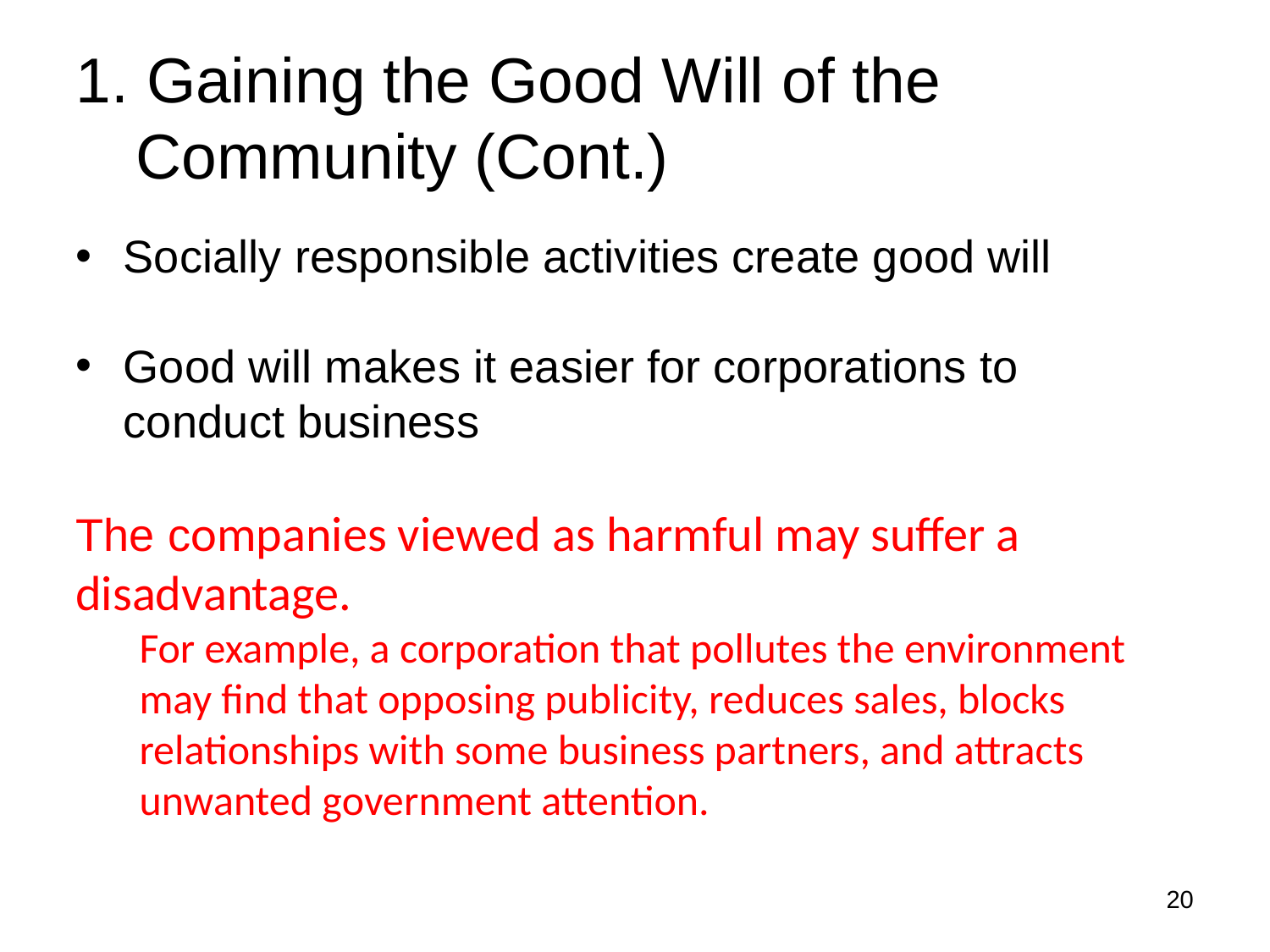

1. Gaining the Good Will of the Community (Cont.)
Socially responsible activities create good will

Good will makes it easier for corporations to conduct business

The companies viewed as harmful may suffer a disadvantage.
For example, a corporation that pollutes the environment may find that opposing publicity, reduces sales, blocks relationships with some business partners, and attracts unwanted government attention.

20